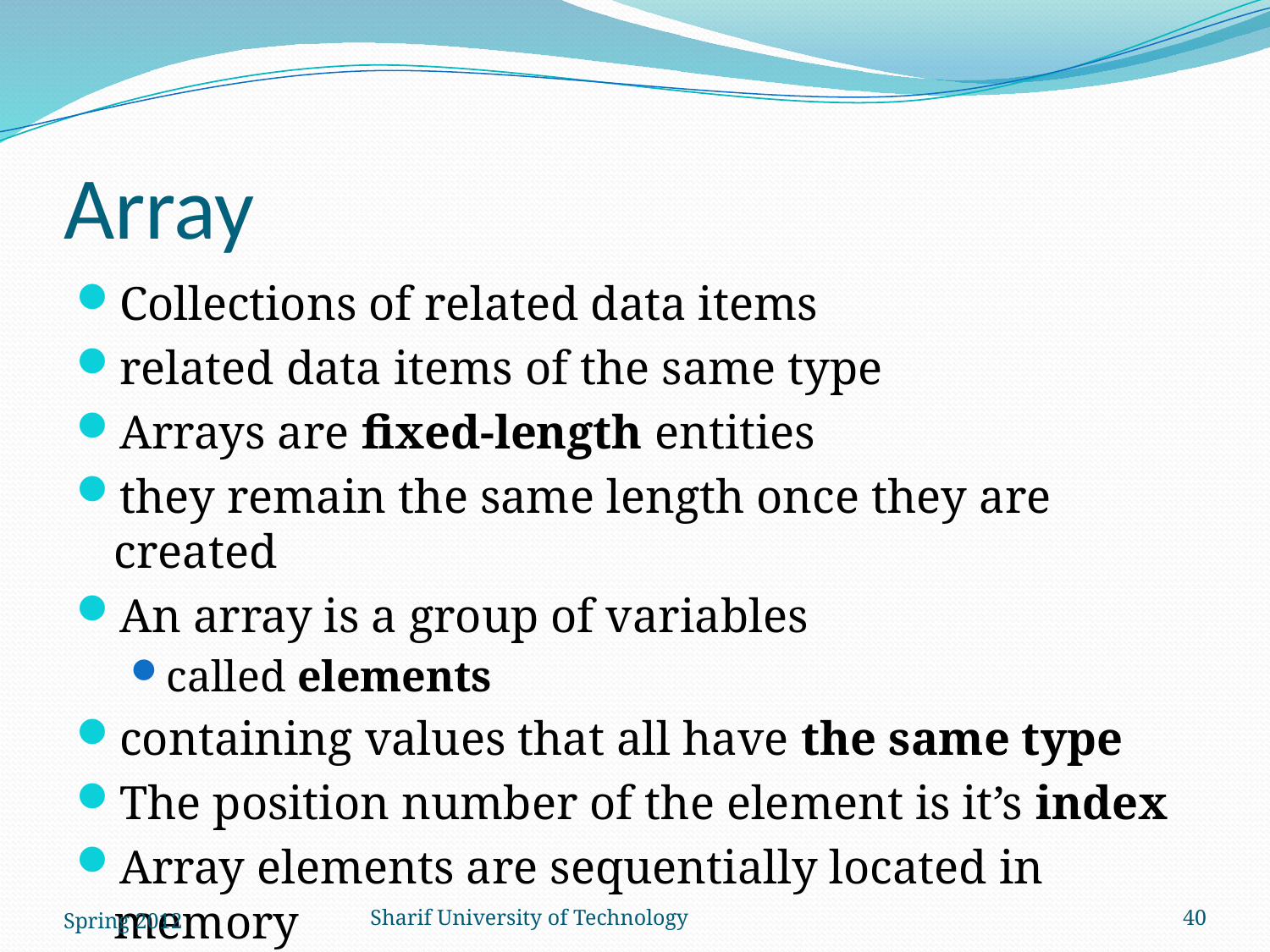

# Array
Collections of related data items
related data items of the same type
Arrays are fixed-length entities
they remain the same length once they are created
An array is a group of variables
called elements
containing values that all have the same type
The position number of the element is it’s index
Array elements are sequentially located in memory
Spring 2012
Sharif University of Technology
40